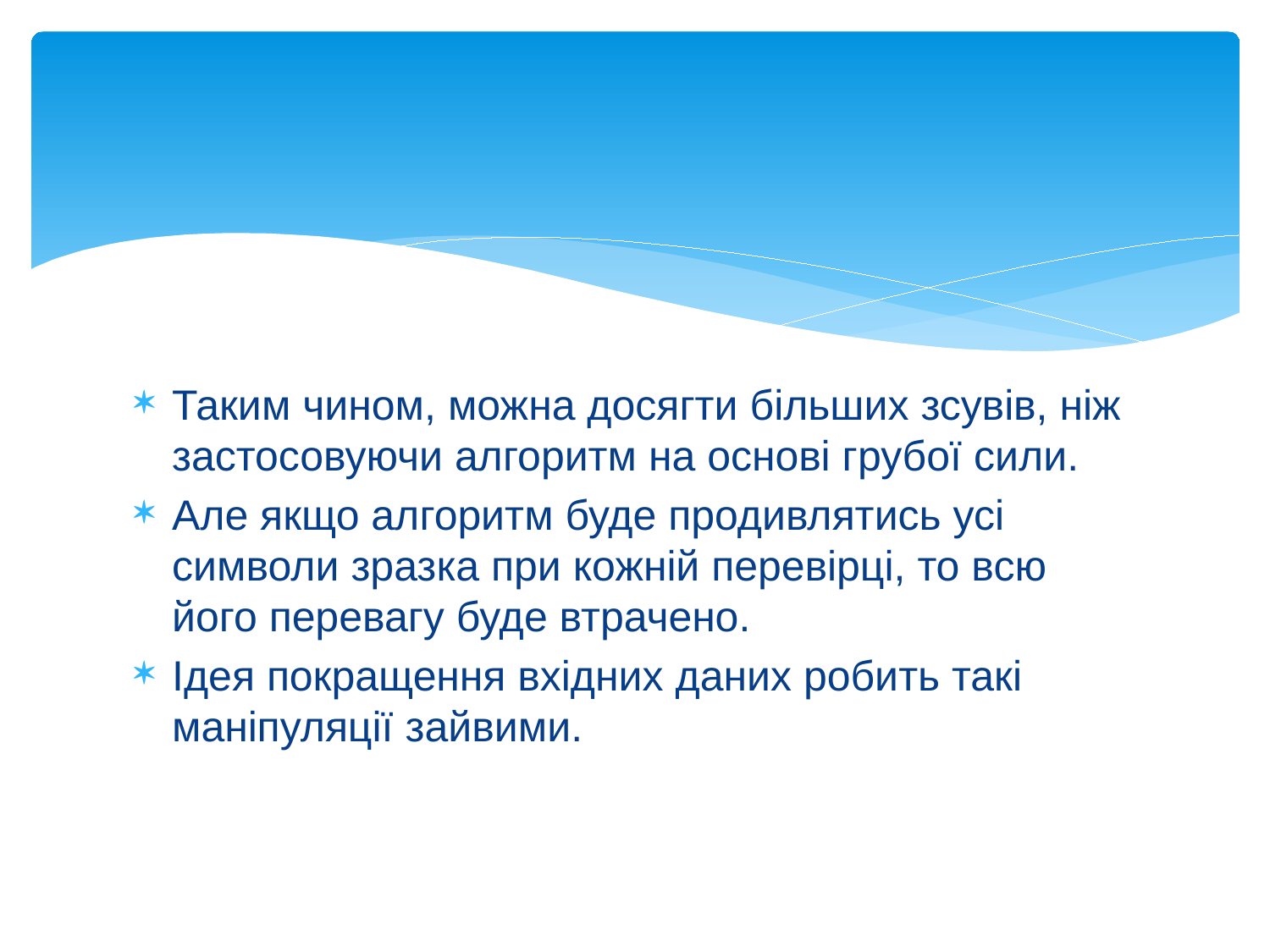

#
Таким чином, можна досягти більших зсувів, ніж застосовуючи алгоритм на основі грубої сили.
Але якщо алгоритм буде продивлятись усі символи зразка при кожній перевірці, то всю його перевагу буде втрачено.
Ідея покращення вхідних даних робить такі маніпуляції зайвими.